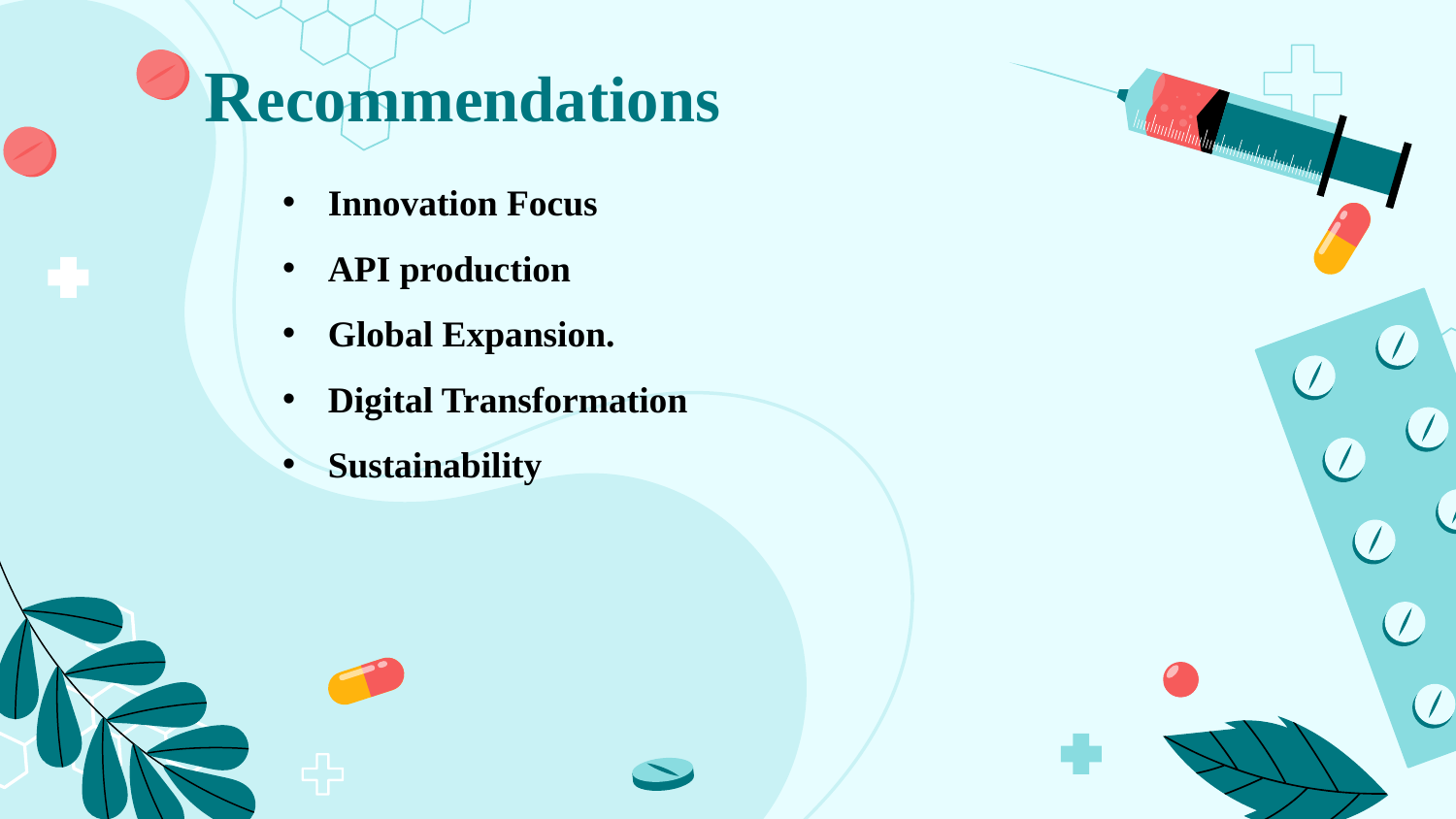

Recommendations

Innovation Focus
API production
Global Expansion.
Digital Transformation
Sustainability